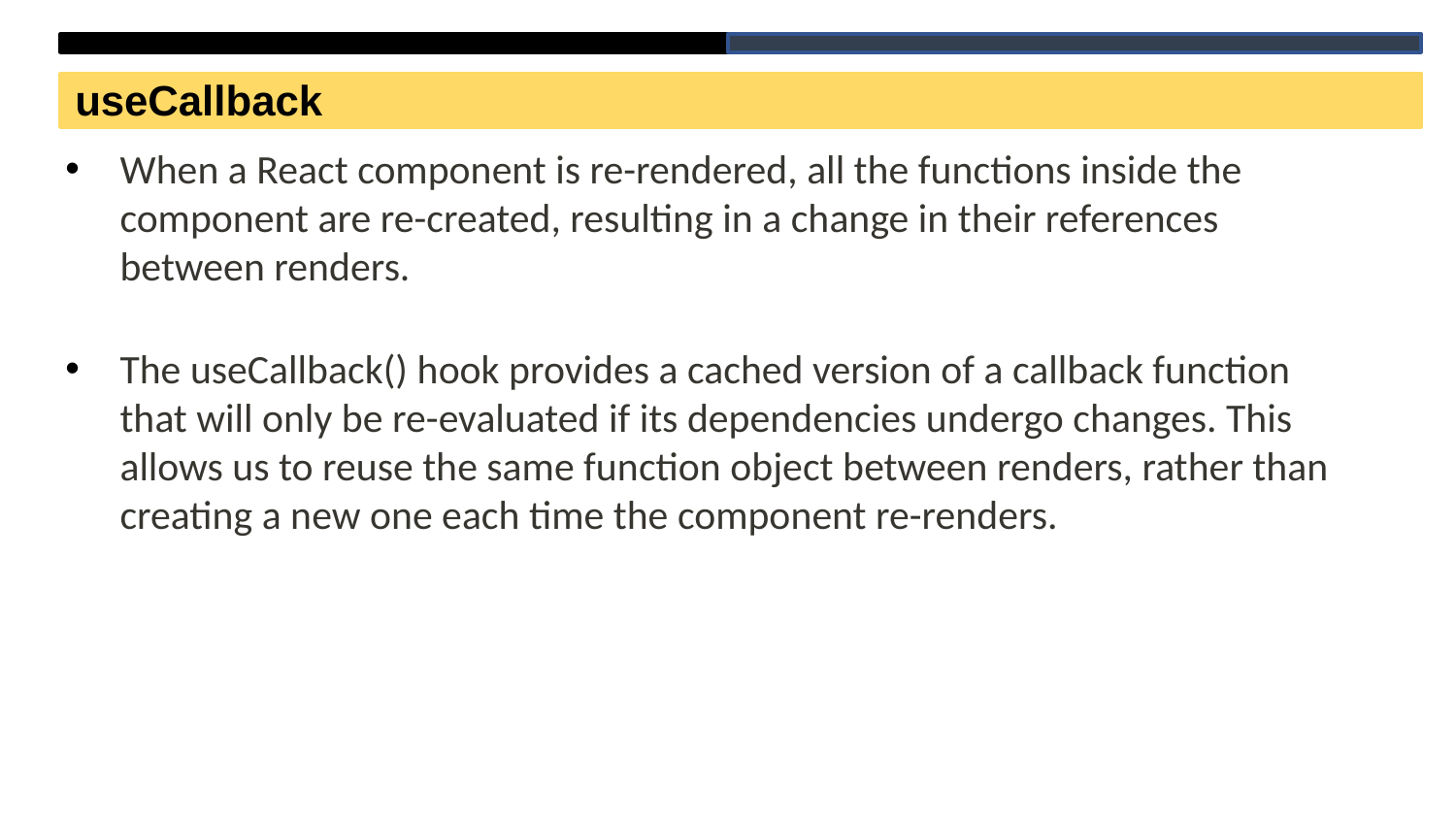

useCallback

When a React component is re-rendered, all the functions inside the component are re-created, resulting in a change in their references between renders.

The useCallback() hook provides a cached version of a callback function that will only be re-evaluated if its dependencies undergo changes. This allows us to reuse the same function object between renders, rather than creating a new one each time the component re-renders.